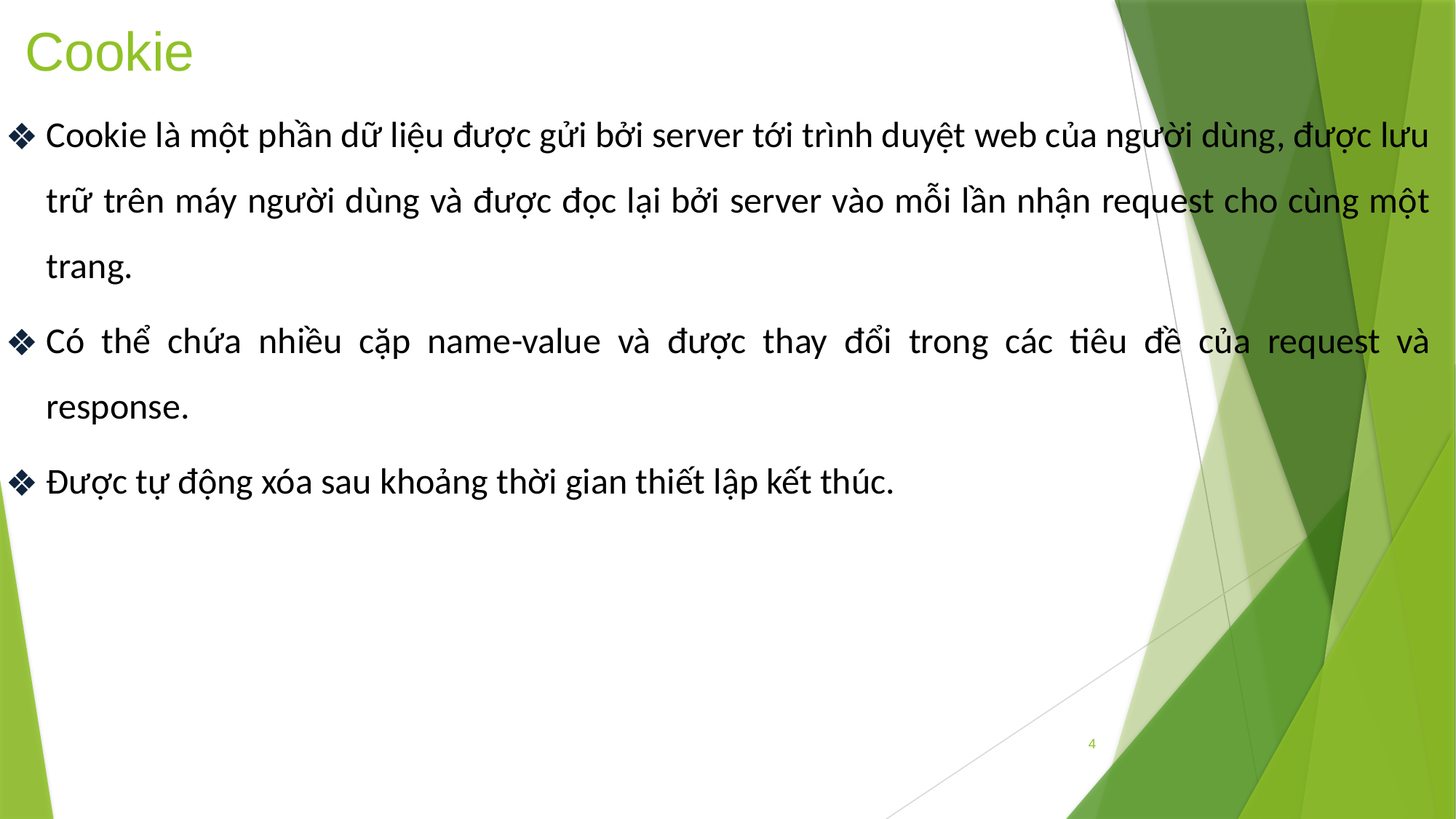

# Cookie
Cookie là một phần dữ liệu được gửi bởi server tới trình duyệt web của người dùng, được lưu trữ trên máy người dùng và được đọc lại bởi server vào mỗi lần nhận request cho cùng một trang.
Có thể chứa nhiều cặp name-value và được thay đổi trong các tiêu đề của request và response.
Được tự động xóa sau khoảng thời gian thiết lập kết thúc.
4